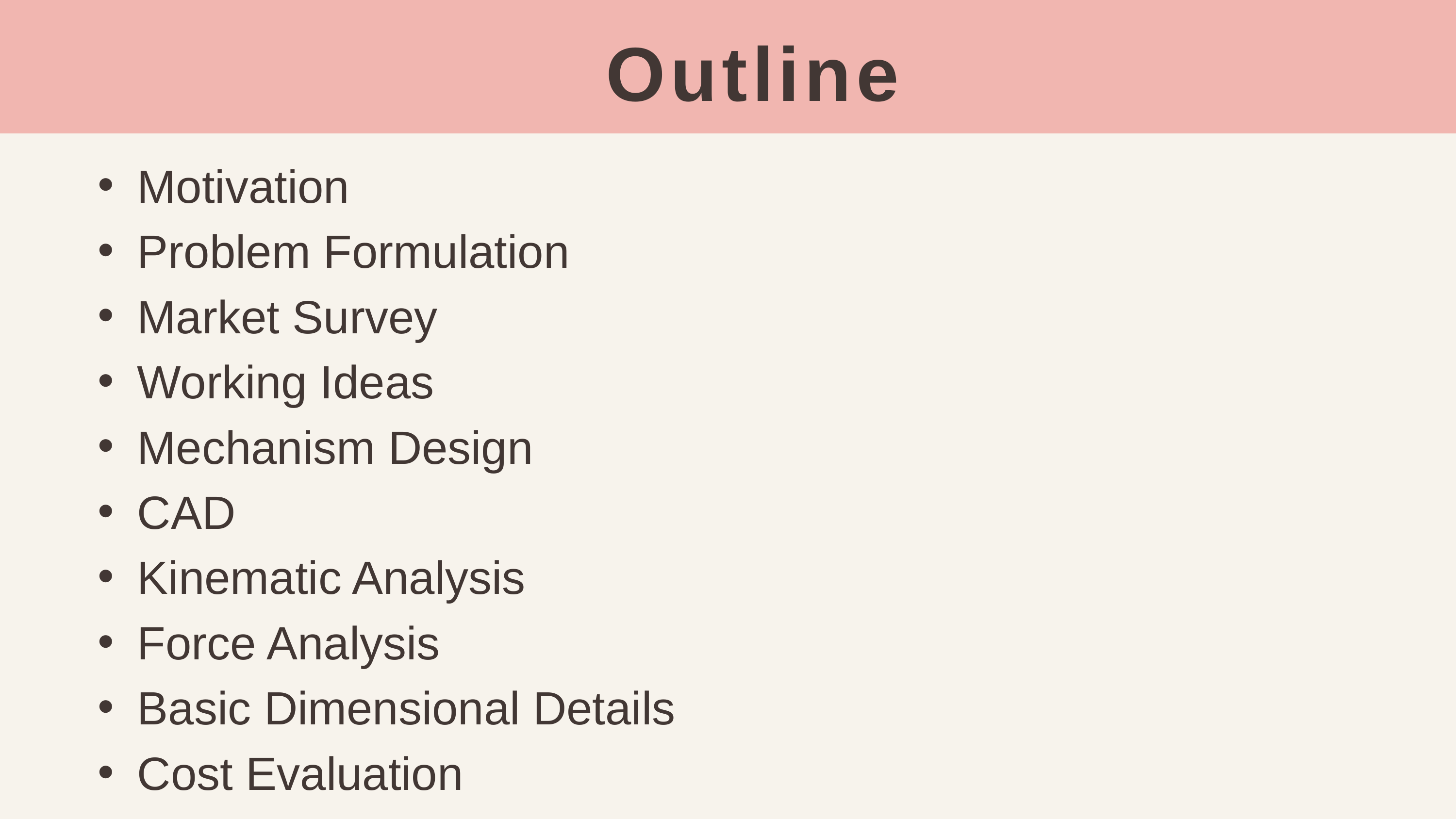

Outline
Motivation
Problem Formulation
Market Survey
Working Ideas
Mechanism Design
CAD
Kinematic Analysis
Force Analysis
Basic Dimensional Details
Cost Evaluation